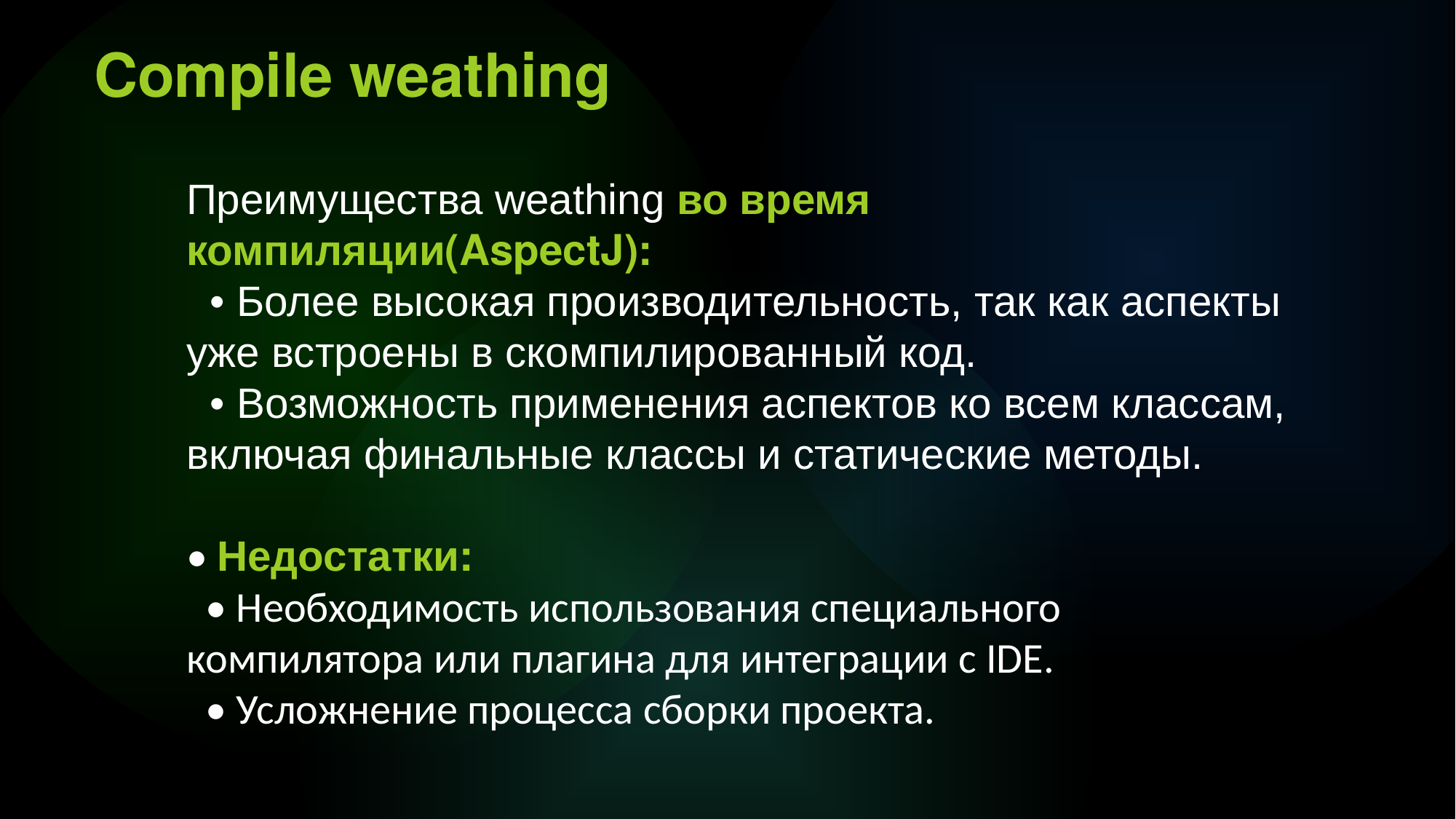

Compile weathing
Преимущества weathing во время компиляции(AspectJ):
  • Более высокая производительность, так как аспекты уже встроены в скомпилированный код.
  • Возможность применения аспектов ко всем классам, включая финальные классы и статические методы.

• Недостатки:
  • Необходимость использования специального компилятора или плагина для интеграции с IDE.
  • Усложнение процесса сборки проекта.